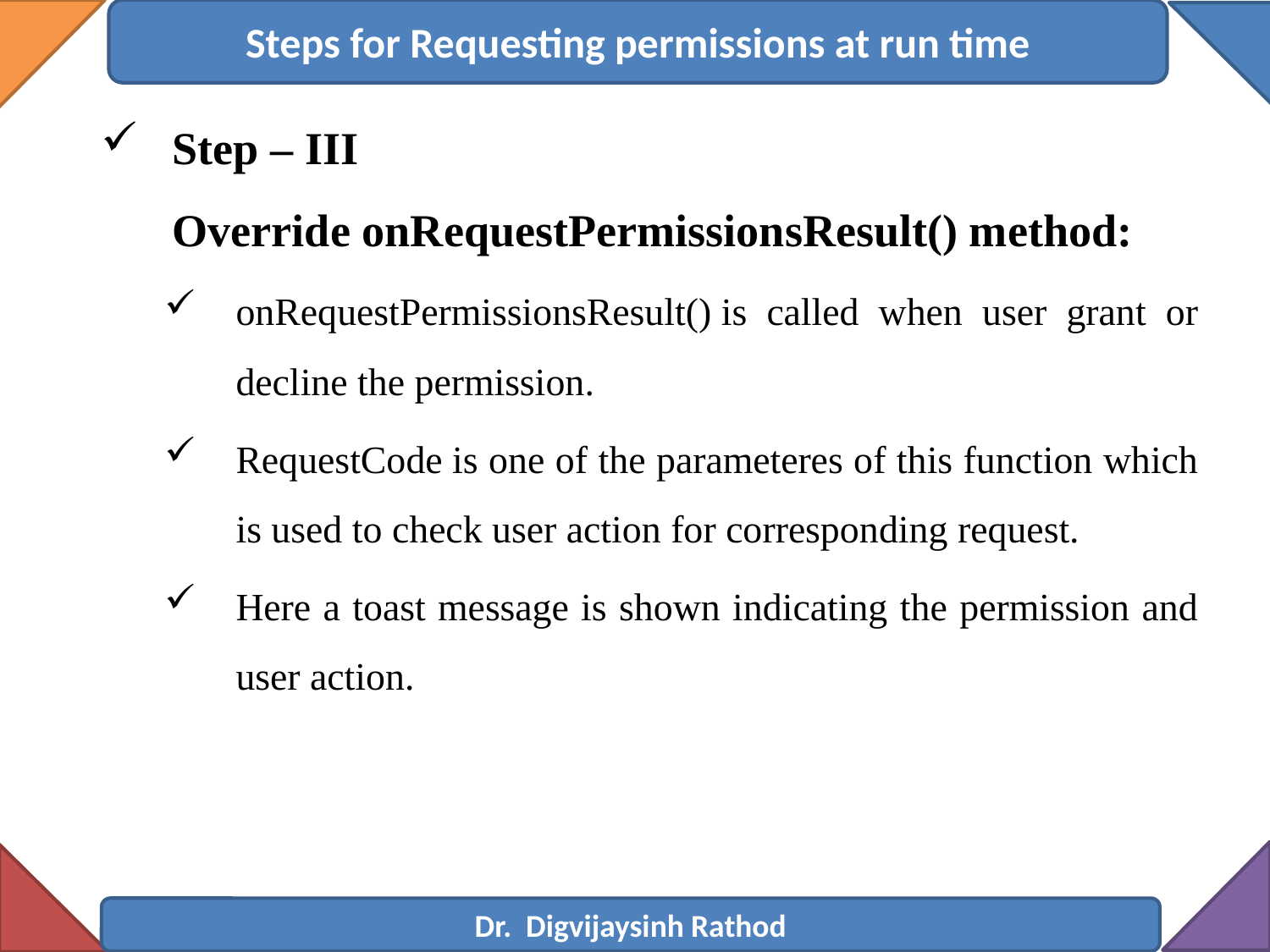

Steps for Requesting permissions at run time

Step – III Override onRequestPermissionsResult() method:
onRequestPermissionsResult() is called when user grant or decline the permission.
RequestCode is one of the parameteres of this function which is used to check user action for corresponding request.
Here a toast message is shown indicating the permission and user action.

Dr.  Digvijaysinh Rathod